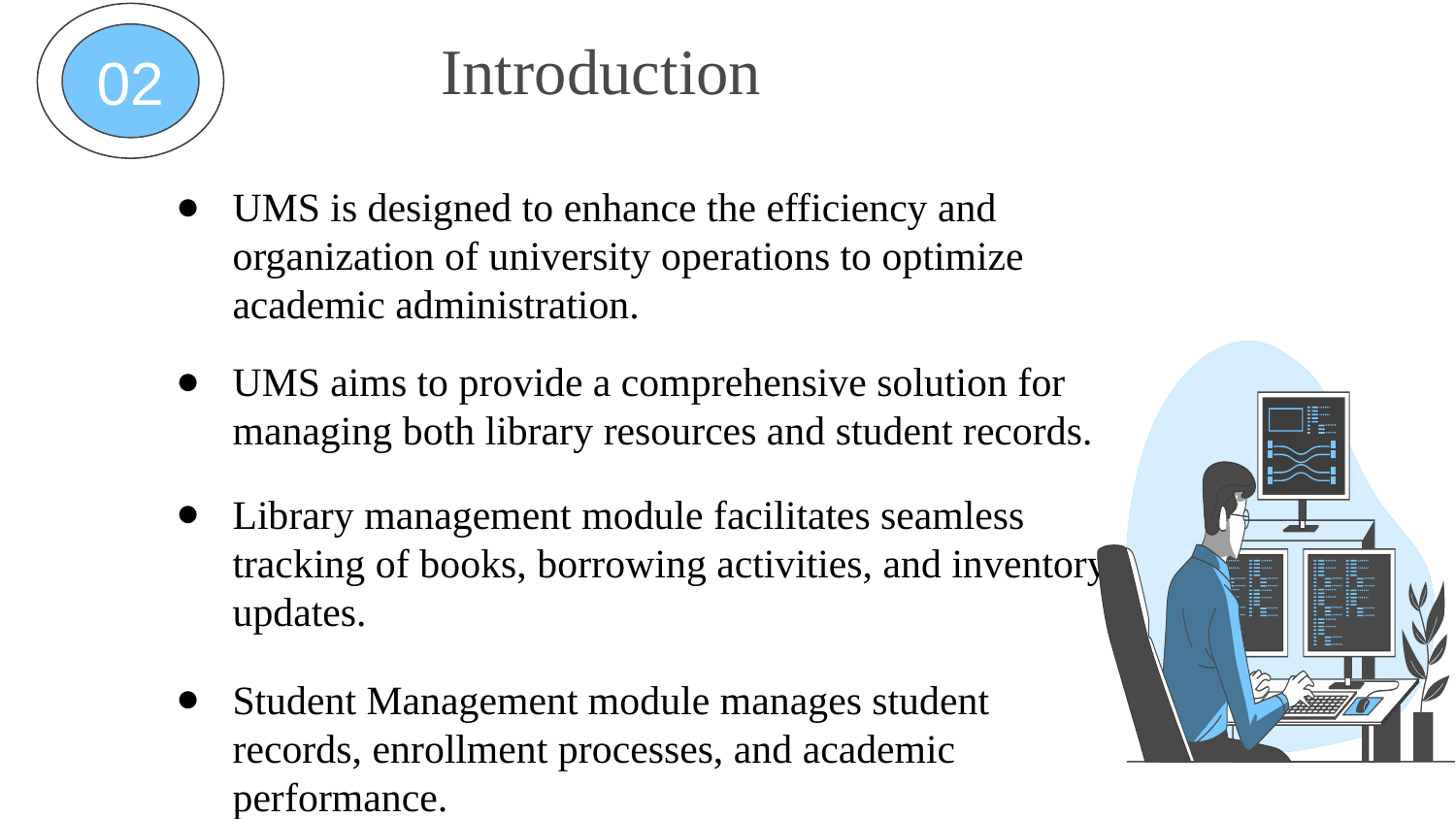

02
Introduction
UMS is designed to enhance the efficiency and organization of university operations to optimize academic administration.

UMS aims to provide a comprehensive solution for managing both library resources and student records.
Library management module facilitates seamless tracking of books, borrowing activities, and inventory updates.

Student Management module manages student records, enrollment processes, and academic performance.